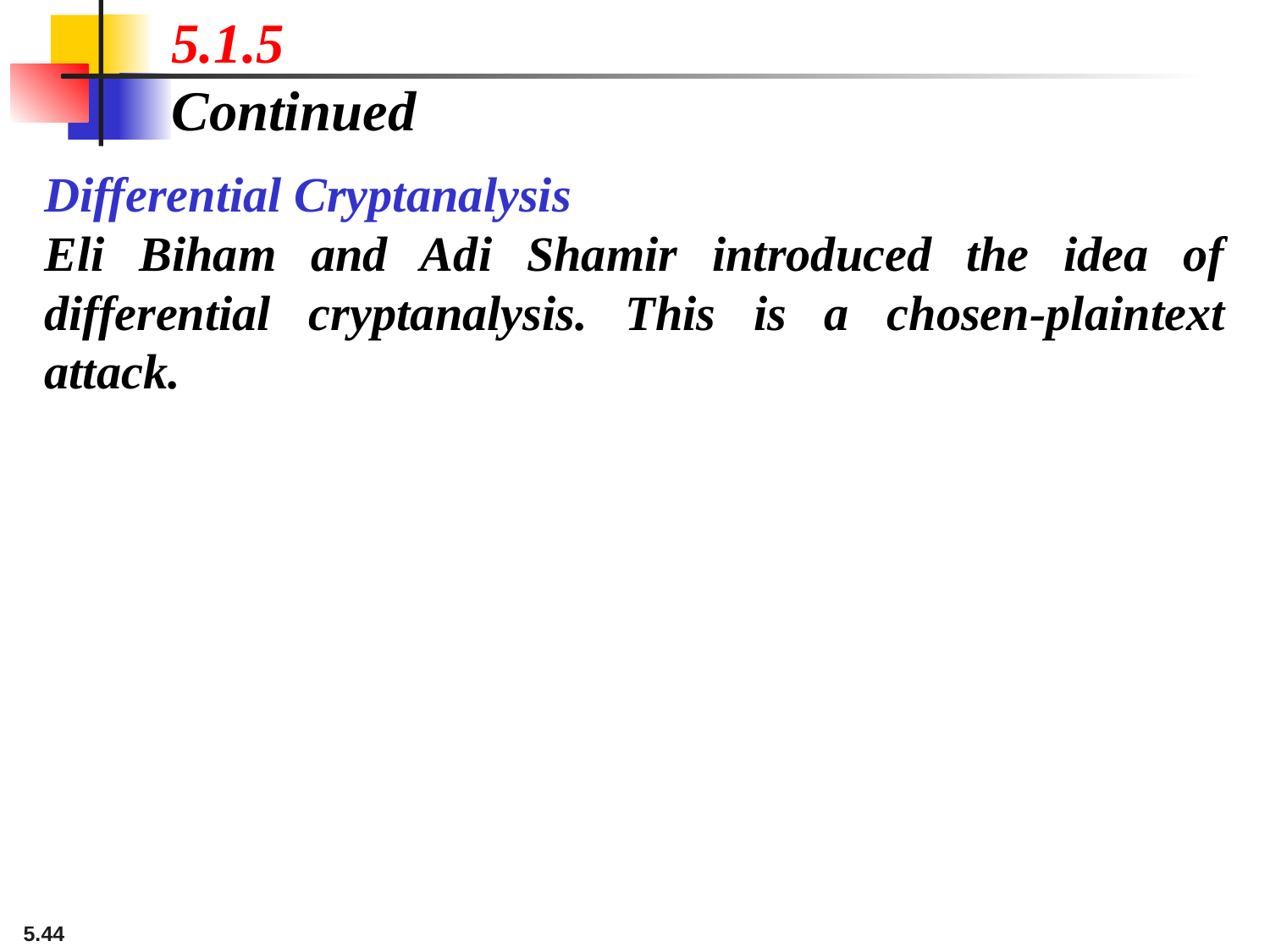

5.1.5  Continued

Differential Cryptanalysis
Eli Biham and Adi Shamir introduced the idea of differential cryptanalysis. This is a chosen-plaintext attack.
5.44